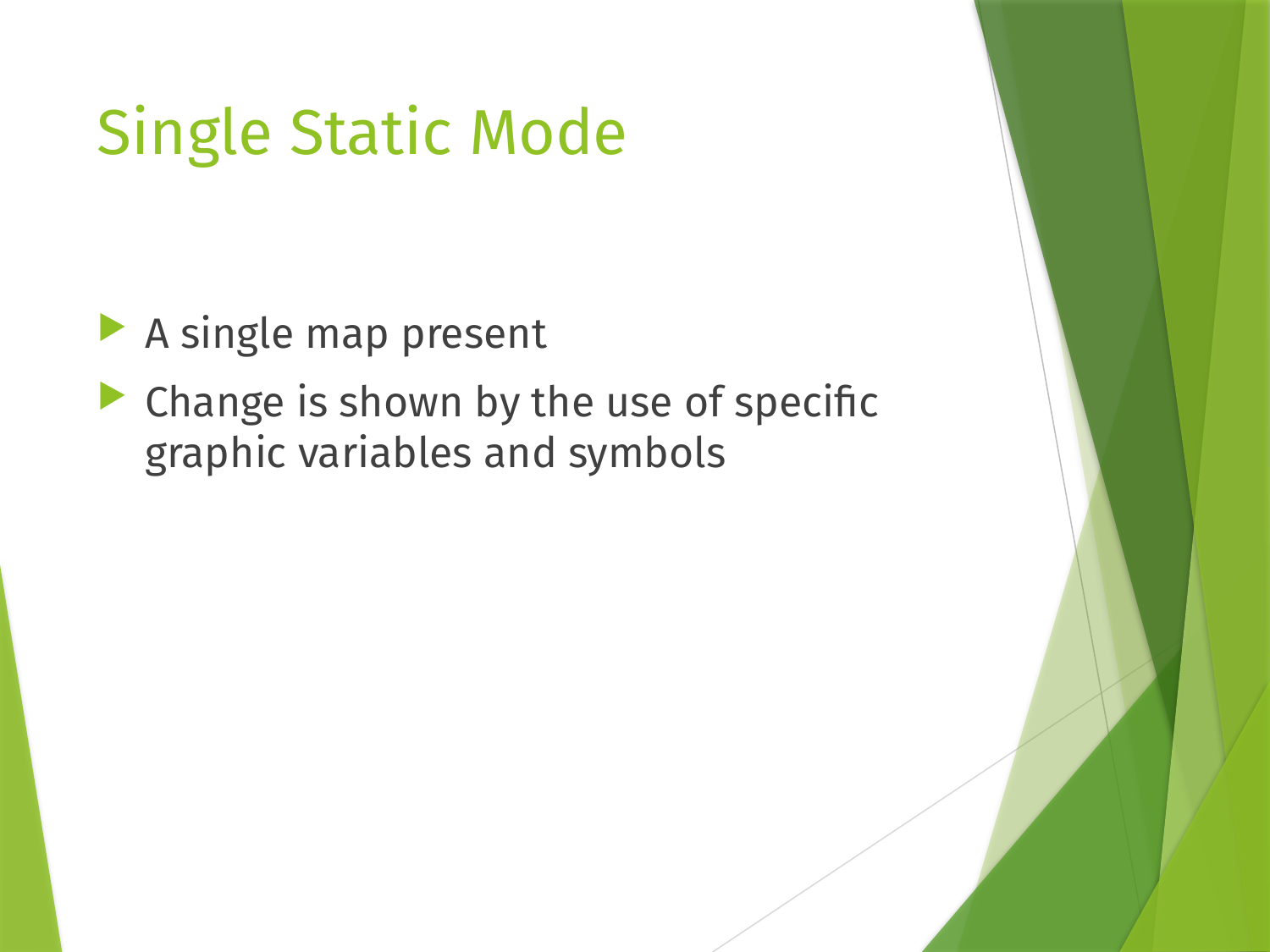

# Single Static Mode
A single map present
Change is shown by the use of specific graphic variables and symbols